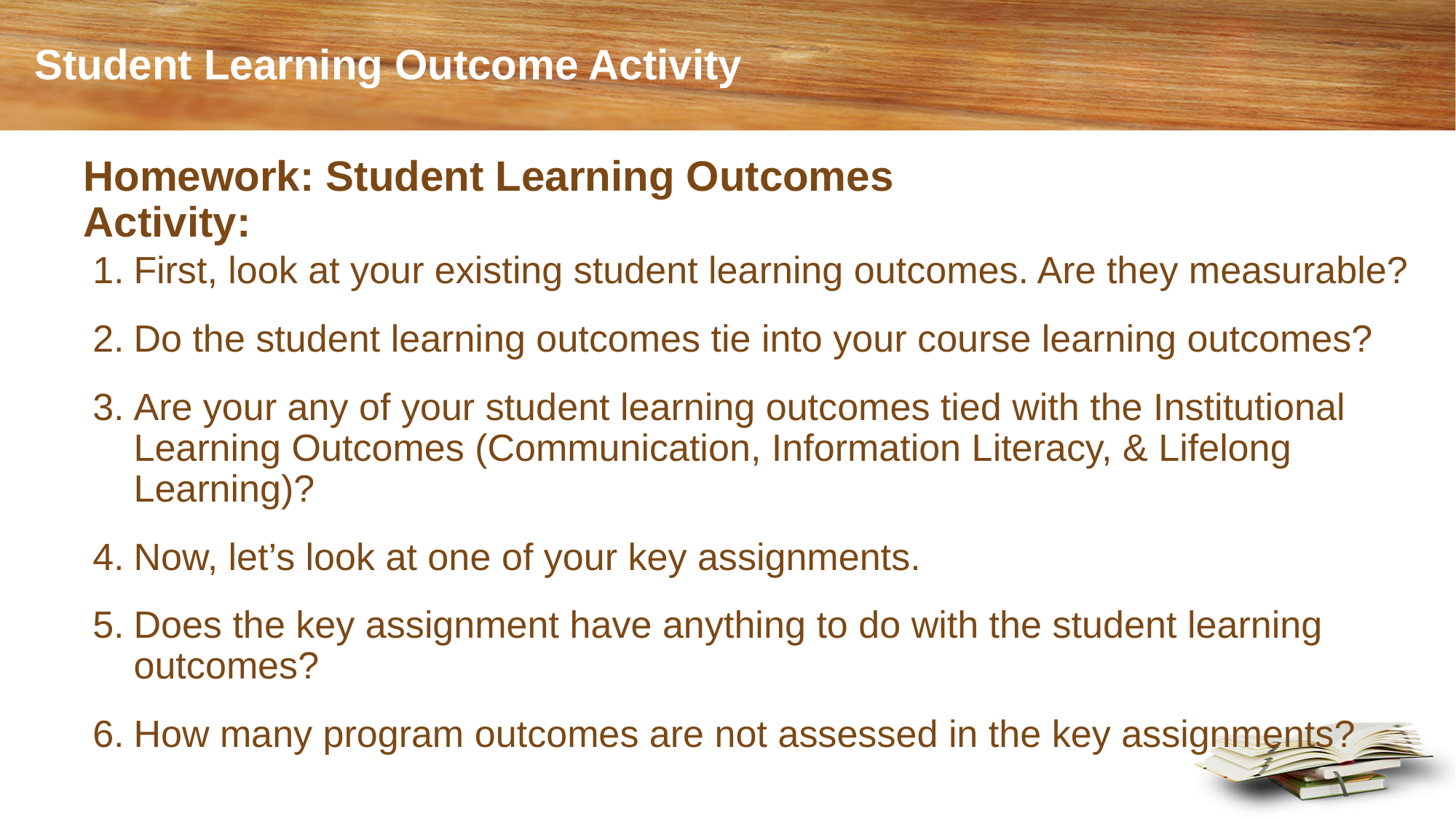

# Student Learning Outcome Activity
Homework: Student Learning Outcomes Activity:
First, look at your existing student learning outcomes. Are they measurable?
Do the student learning outcomes tie into your course learning outcomes?
Are your any of your student learning outcomes tied with the Institutional       Learning Outcomes (Communication, Information Literacy, & Lifelong Learning)?
Now, let’s look at one of your key assignments.
Does the key assignment have anything to do with the student learning outcomes?
How many program outcomes are not assessed in the key assignments?